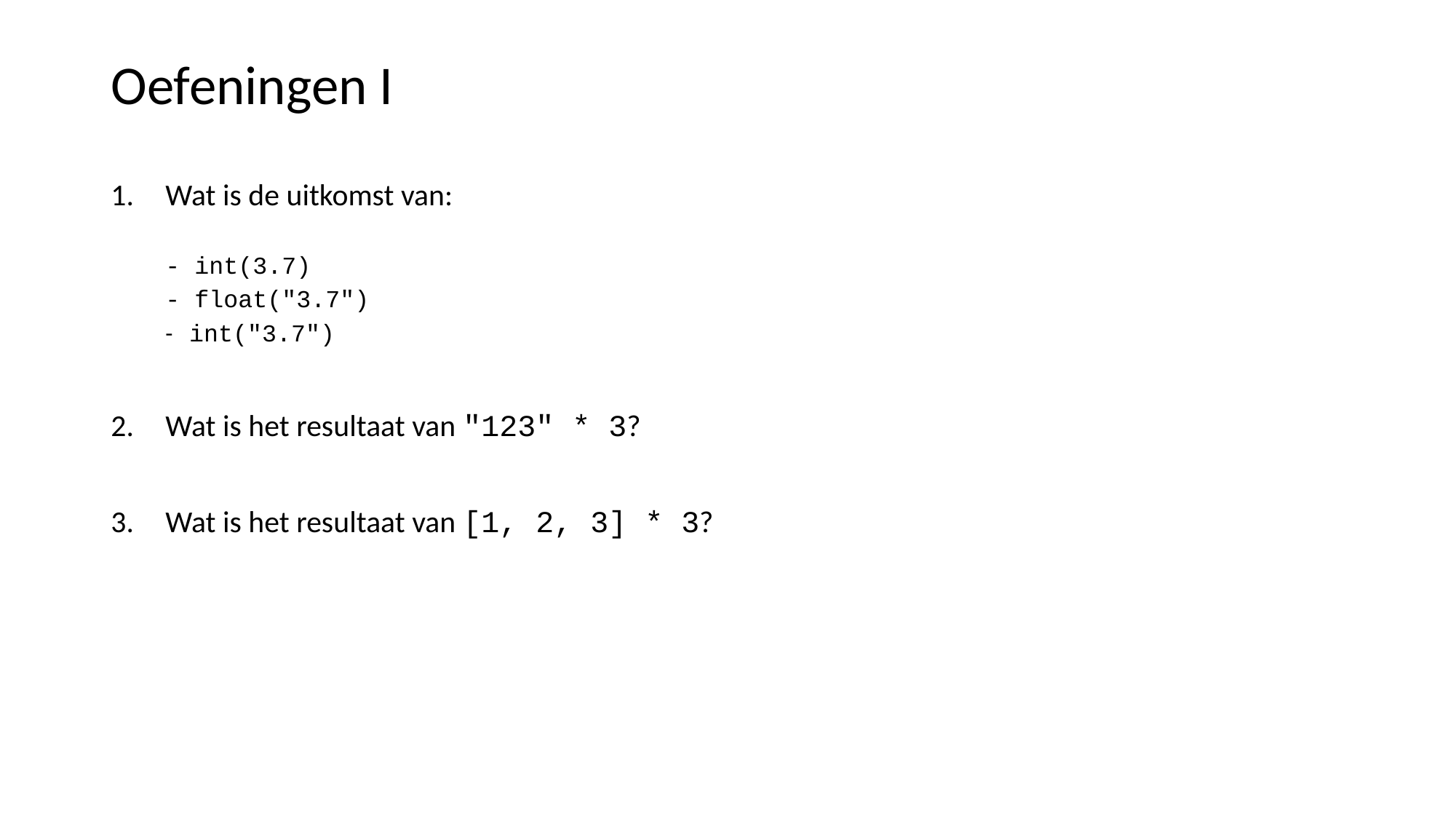

# Oefeningen I
Wat is de uitkomst van:

- int(3.7)
- float("3.7")
-   int("3.7")

Wat is het resultaat van "123" * 3?

Wat is het resultaat van [1, 2, 3] * 3?